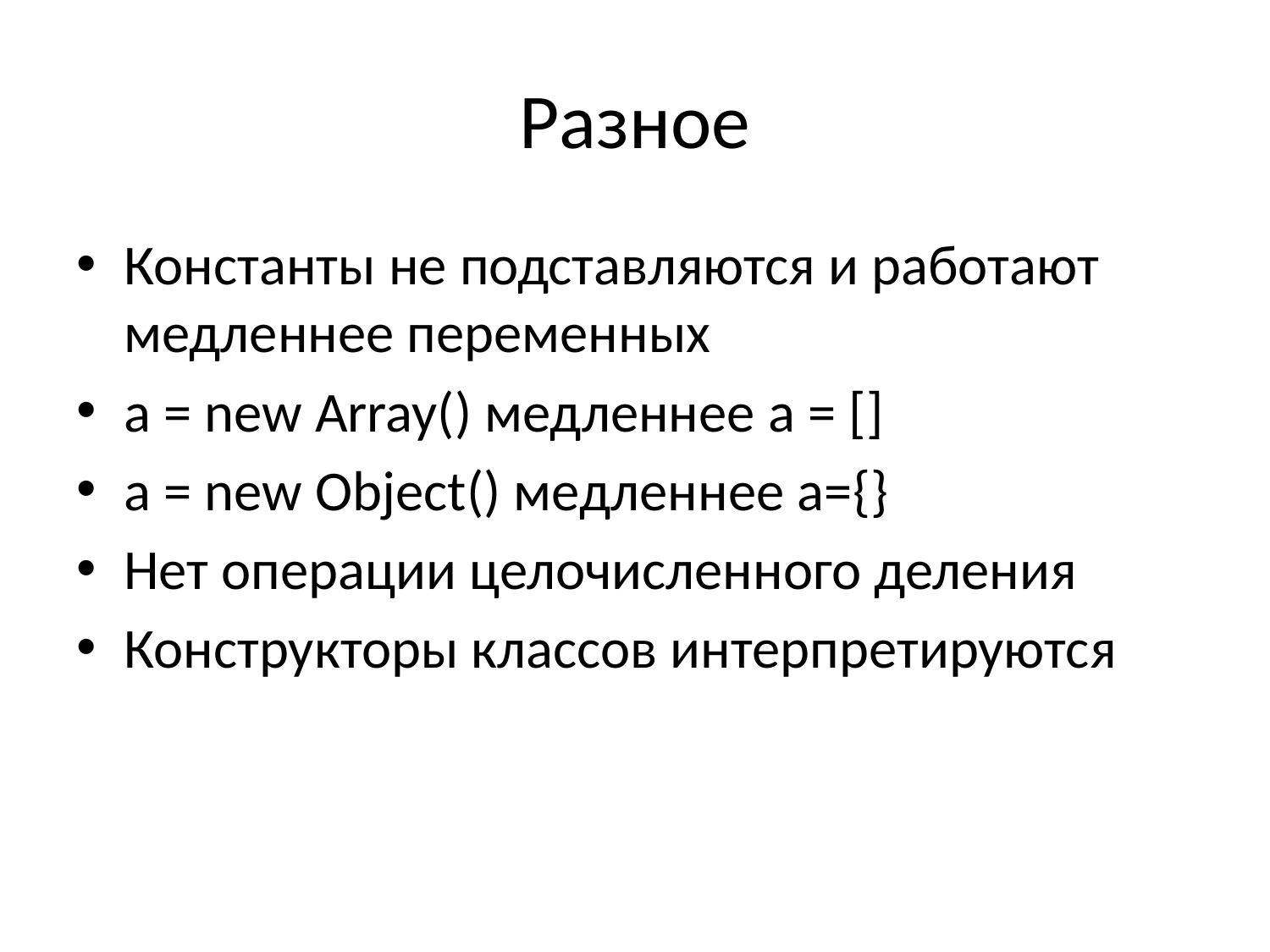

# Разное
Константы не подставляются и работают медленнее переменных
a = new Array() медленнее a = []
a = new Object() медленнее a={}
Нет операции целочисленного деления
Конструкторы классов интерпретируются